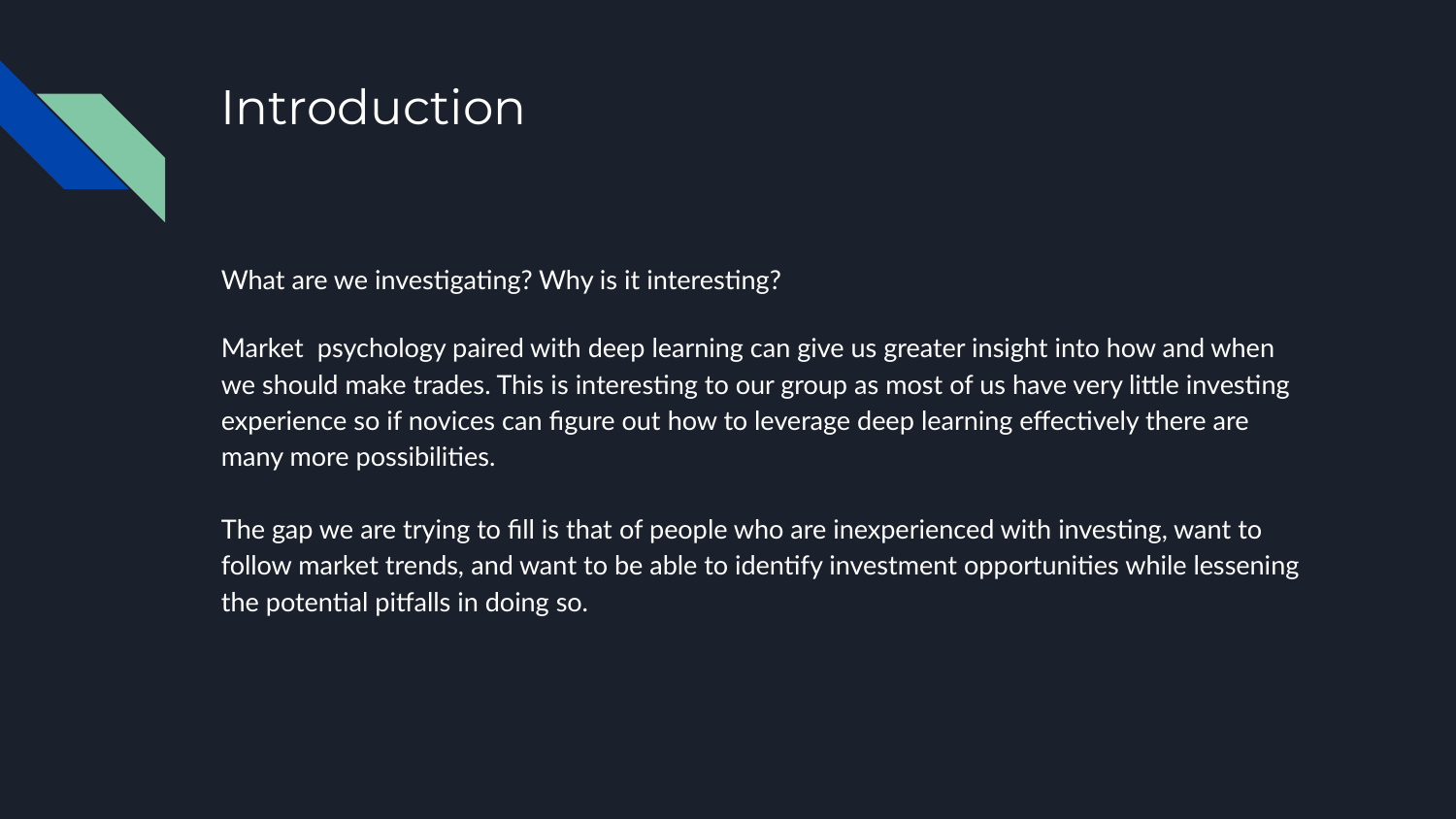

# Introduction
What are we investigating? Why is it interesting?

Market  psychology paired with deep learning can give us greater insight into how and when we should make trades. This is interesting to our group as most of us have very little investing experience so if novices can figure out how to leverage deep learning effectively there are many more possibilities.

The gap we are trying to fill is that of people who are inexperienced with investing, want to follow market trends, and want to be able to identify investment opportunities while lessening the potential pitfalls in doing so.